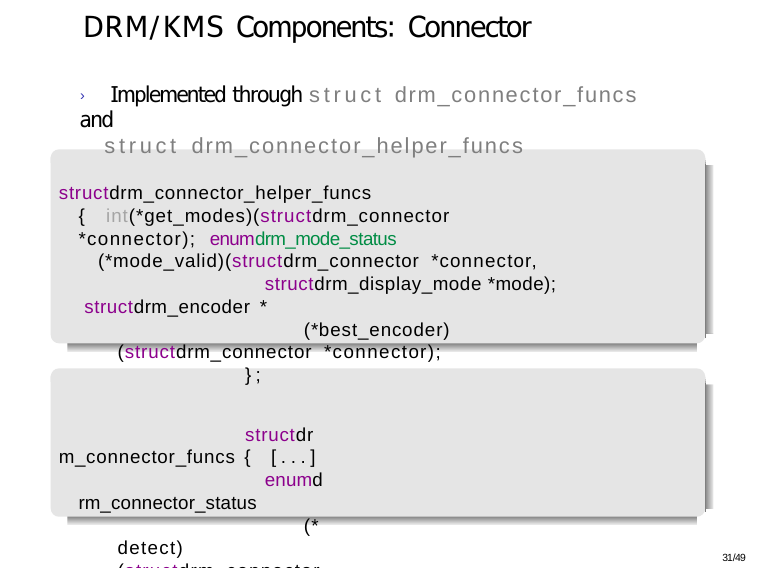

# DRM/KMS Components: Connector
› Implemented through struct drm_connector_funcs and
struct drm_connector_helper_funcs

structdrm_connector_helper_funcs {  int(*get_modes)(structdrm_connector *connector);  enumdrm_mode_status
(*mode_valid)(structdrm_connector *connector,
structdrm_display_mode *mode);  structdrm_encoder *
(*best_encoder)(structdrm_connector *connector);
};

structdrm_connector_funcs {  [...]
enumdrm_connector_status
(*detect)(structdrm_connector *connector,boolforce);
[...]
};

31/49